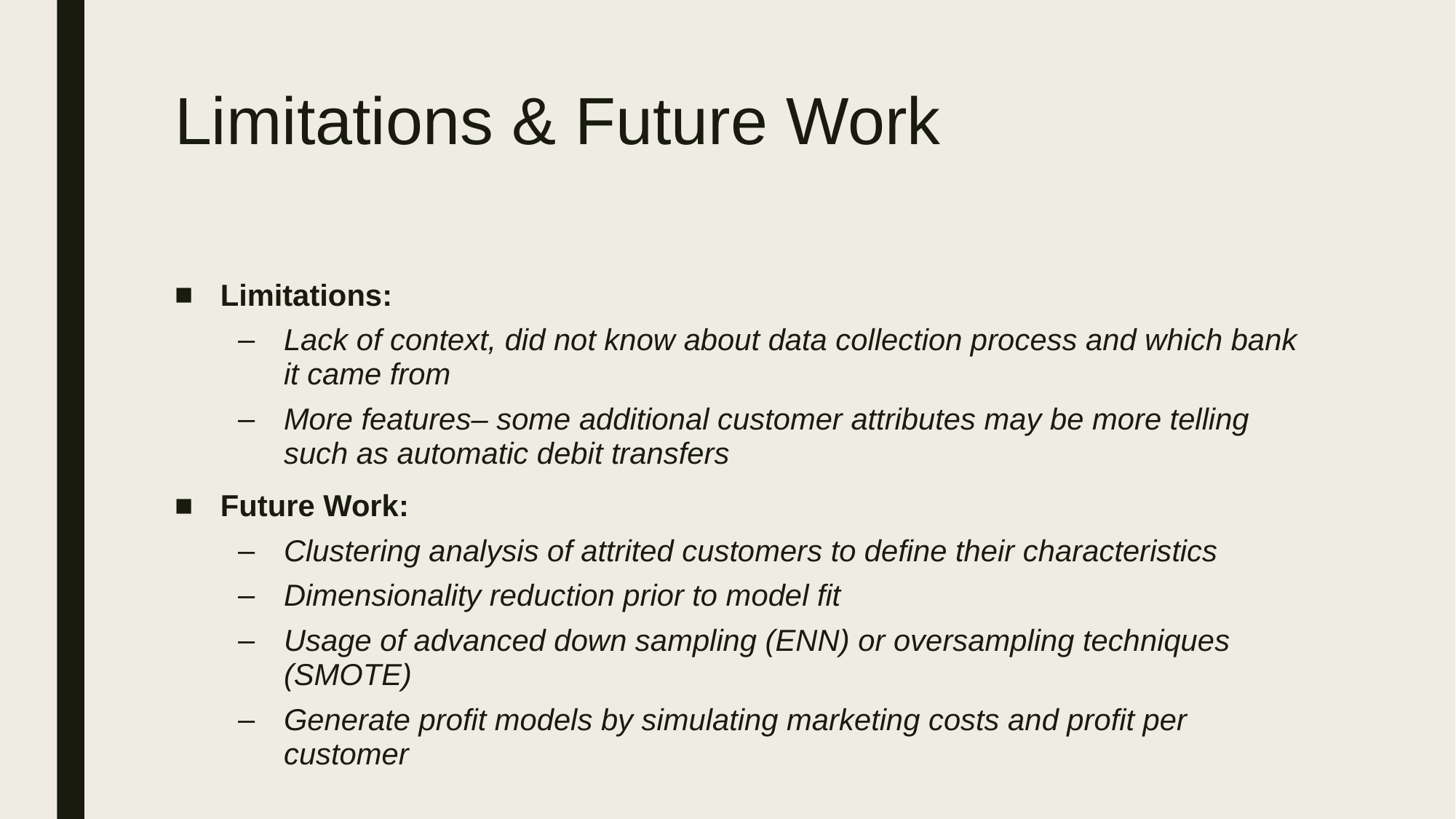

# Limitations & Future Work
Limitations:
Lack of context, did not know about data collection process and which bank it came from
More features– some additional customer attributes may be more telling such as automatic debit transfers
Future Work:
Clustering analysis of attrited customers to define their characteristics
Dimensionality reduction prior to model fit
Usage of advanced down sampling (ENN) or oversampling techniques (SMOTE)
Generate profit models by simulating marketing costs and profit per customer